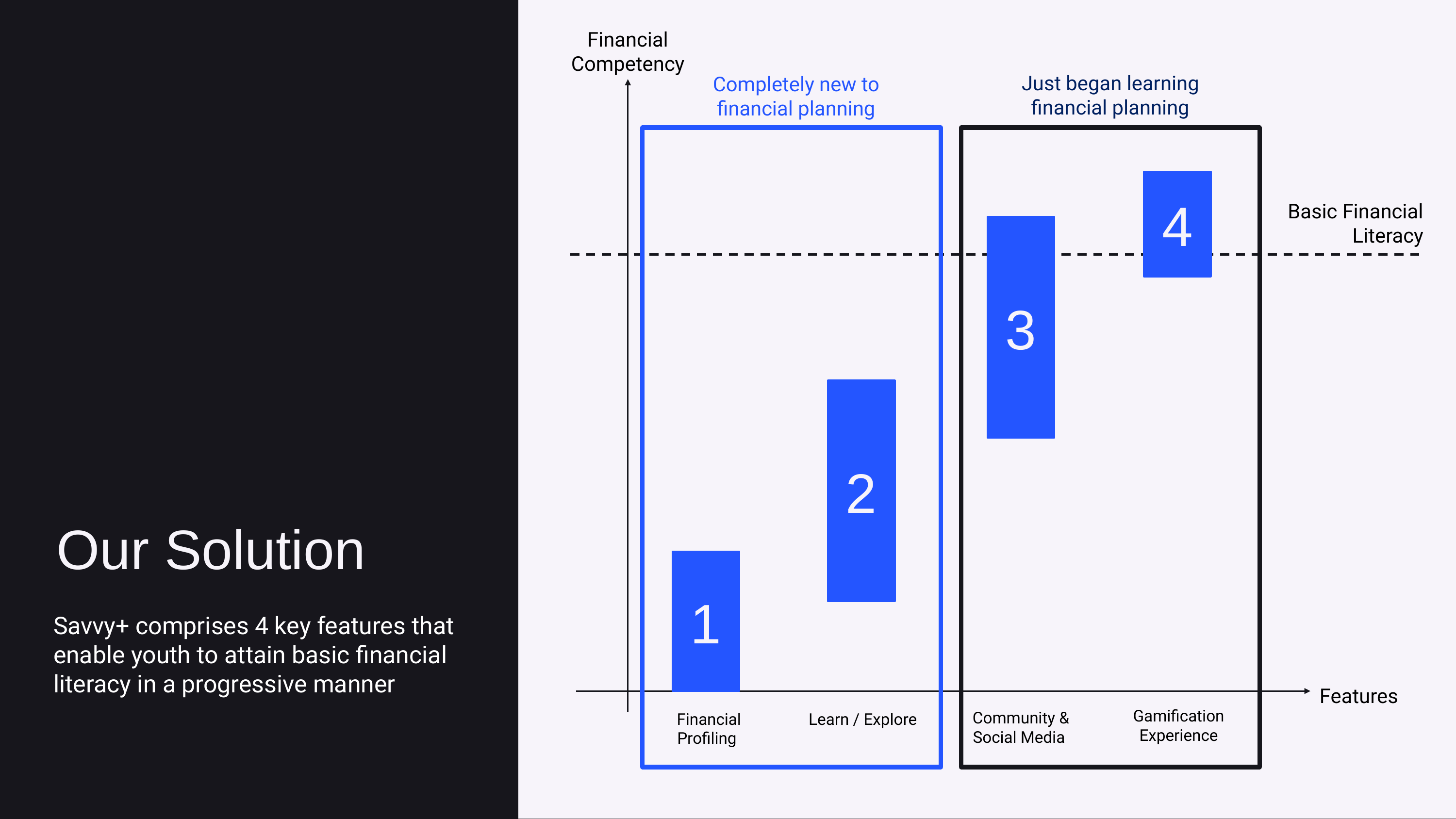

Financial Competency
Just began learning financial planning
Completely new to financial planning

4
Basic Financial
Literacy
3
2
Our Solution
1
Savvy+ comprises 4 key features that enable youth to attain basic financial literacy in a progressive manner
Features
Gamification Experience
Community & Social Media
Financial Profiling
Learn / Explore